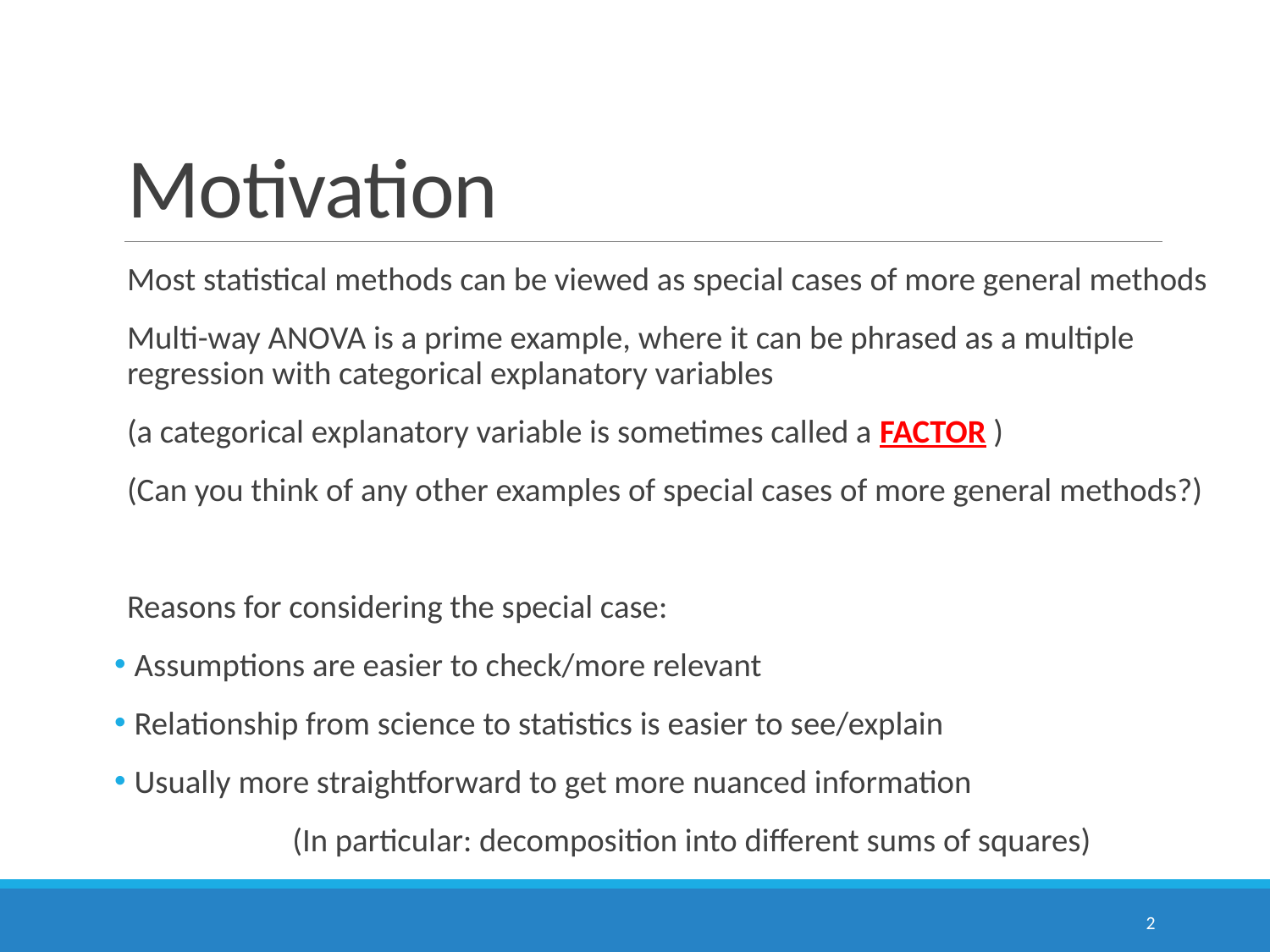

# Motivation
Most statistical methods can be viewed as special cases of more general methods
Multi-way ANOVA is a prime example, where it can be phrased as a multiple regression with categorical explanatory variables
(a categorical explanatory variable is sometimes called a factor )
(Can you think of any other examples of special cases of more general methods?)

Reasons for considering the special case:
 Assumptions are easier to check/more relevant
 Relationship from science to statistics is easier to see/explain
 Usually more straightforward to get more nuanced information
(In particular: decomposition into different sums of squares)

2